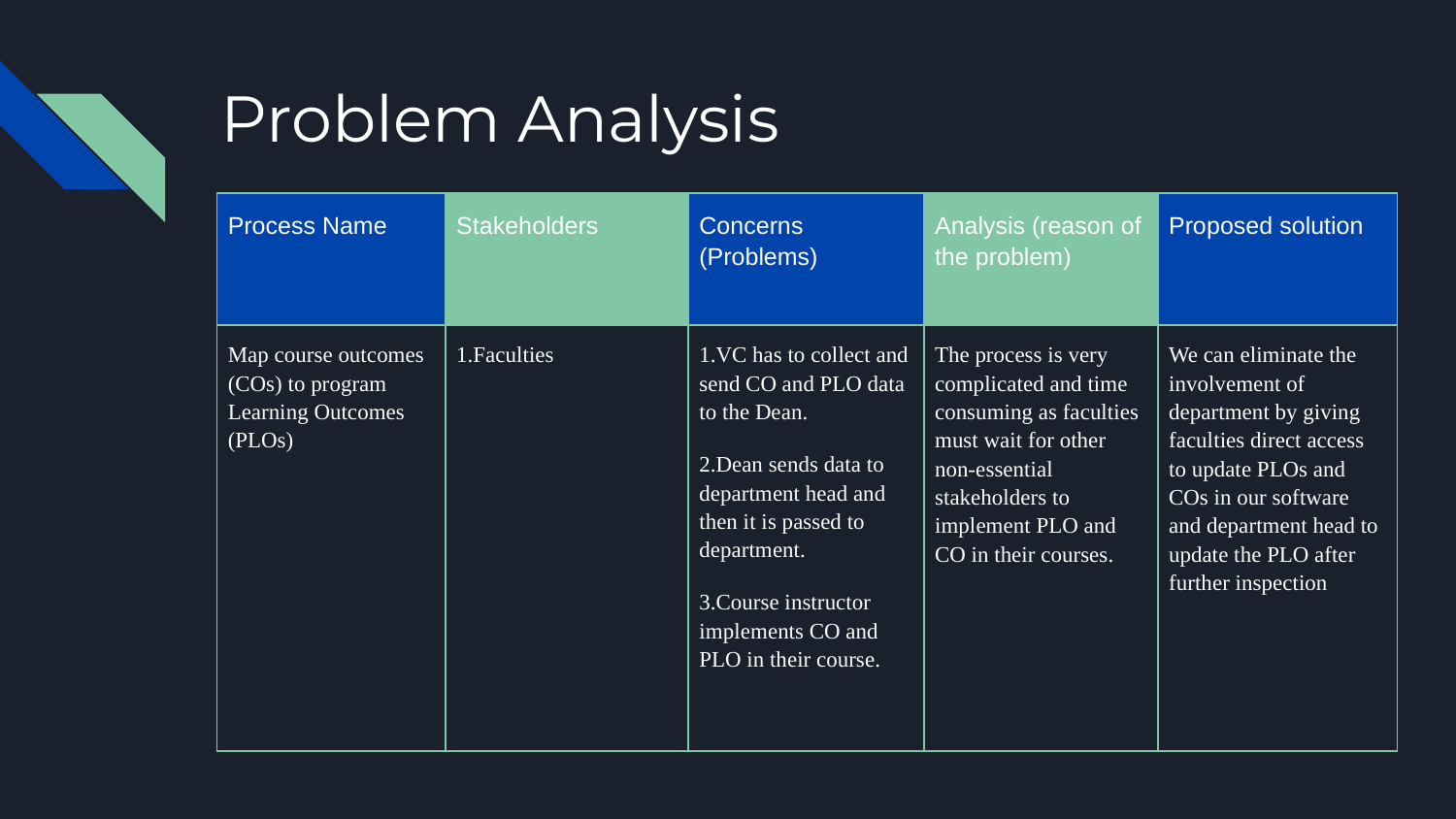

# Problem Analysis
| Process Name | Stakeholders | Concerns (Problems) | Analysis (reason of the problem) | Proposed solution |
| --- | --- | --- | --- | --- |
| Map course outcomes (COs) to program Learning Outcomes (PLOs) | 1.Faculties | 1.VC has to collect and send CO and PLO data to the Dean. 2.Dean sends data to department head and then it is passed to department. 3.Course instructor implements CO and PLO in their course. | The process is very complicated and time consuming as faculties must wait for other non-essential stakeholders to implement PLO and CO in their courses. | We can eliminate the involvement of department by giving faculties direct access to update PLOs and COs in our software and department head to update the PLO after further inspection |